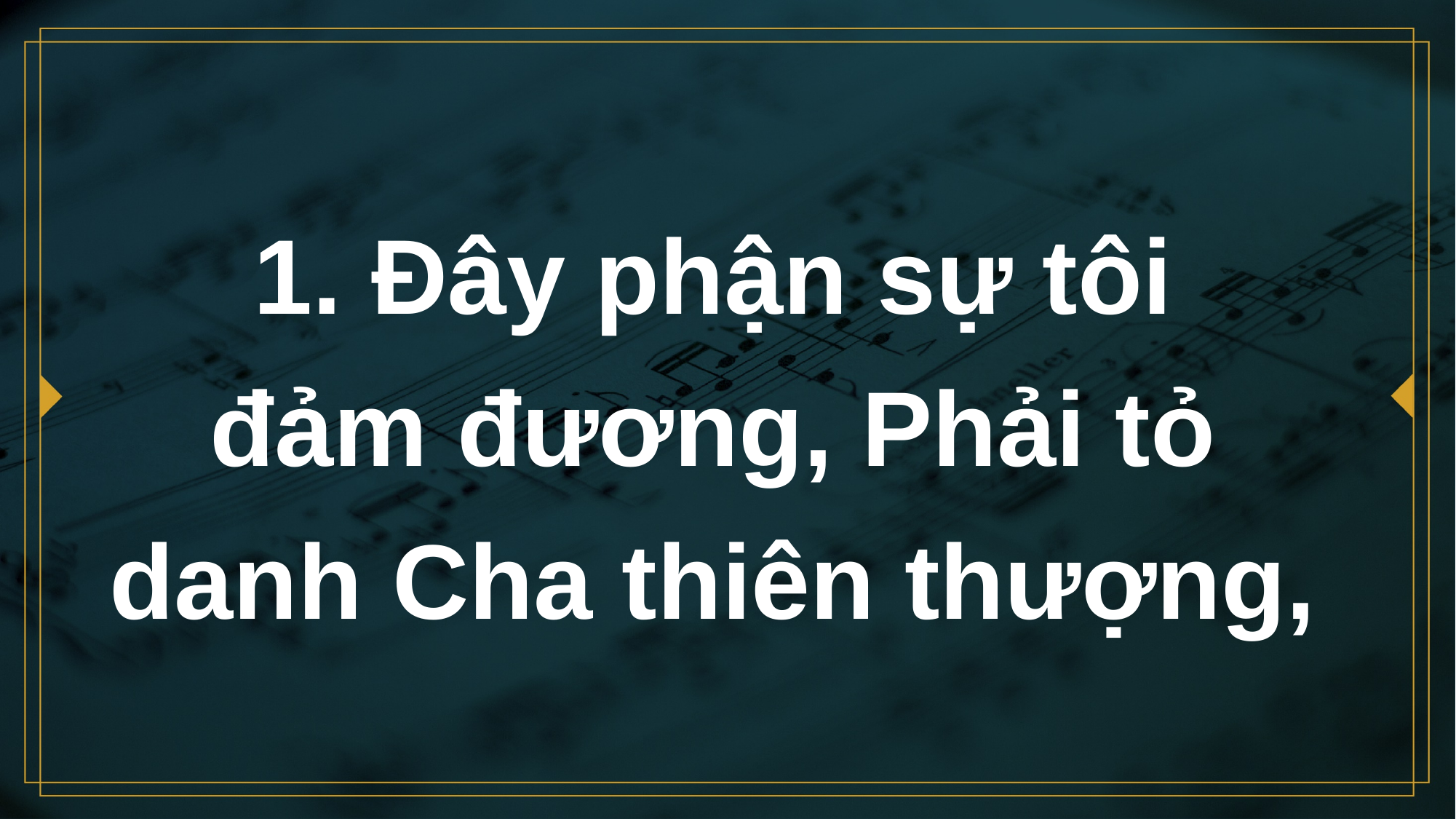

# 1. Đây phận sự tôi đảm đương, Phải tỏ danh Cha thiên thượng,